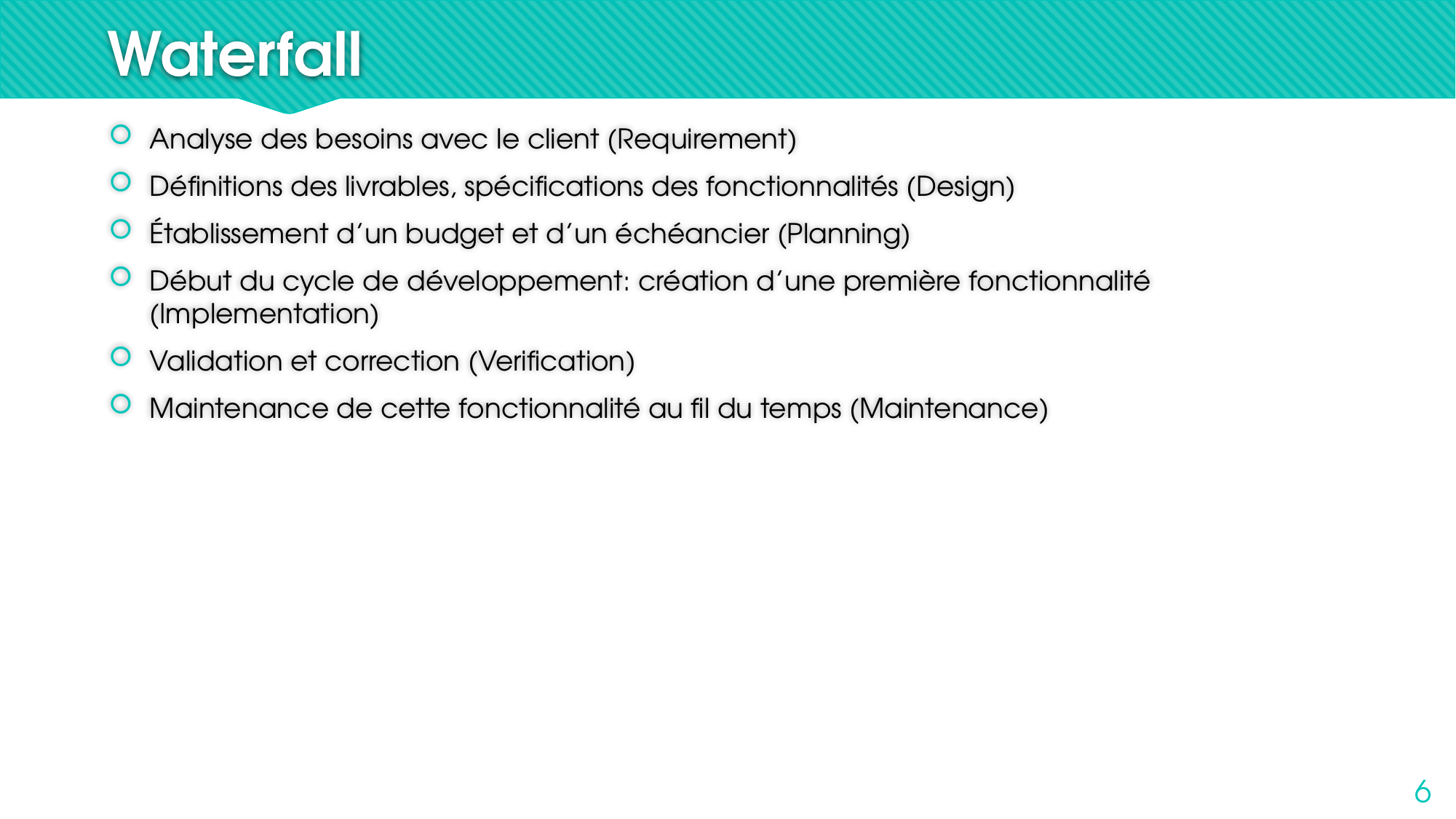

# Waterfall
Analyse des besoins avec le client (Requirement)
Définitions des livrables, spécifications des fonctionnalités (Design)
Établissement d’un budget et d’un échéancier (Planning)
Début du cycle de développement: création d’une première fonctionnalité (Implementation)
Validation et correction (Verification)
Maintenance de cette fonctionnalité au fil du temps (Maintenance)
6